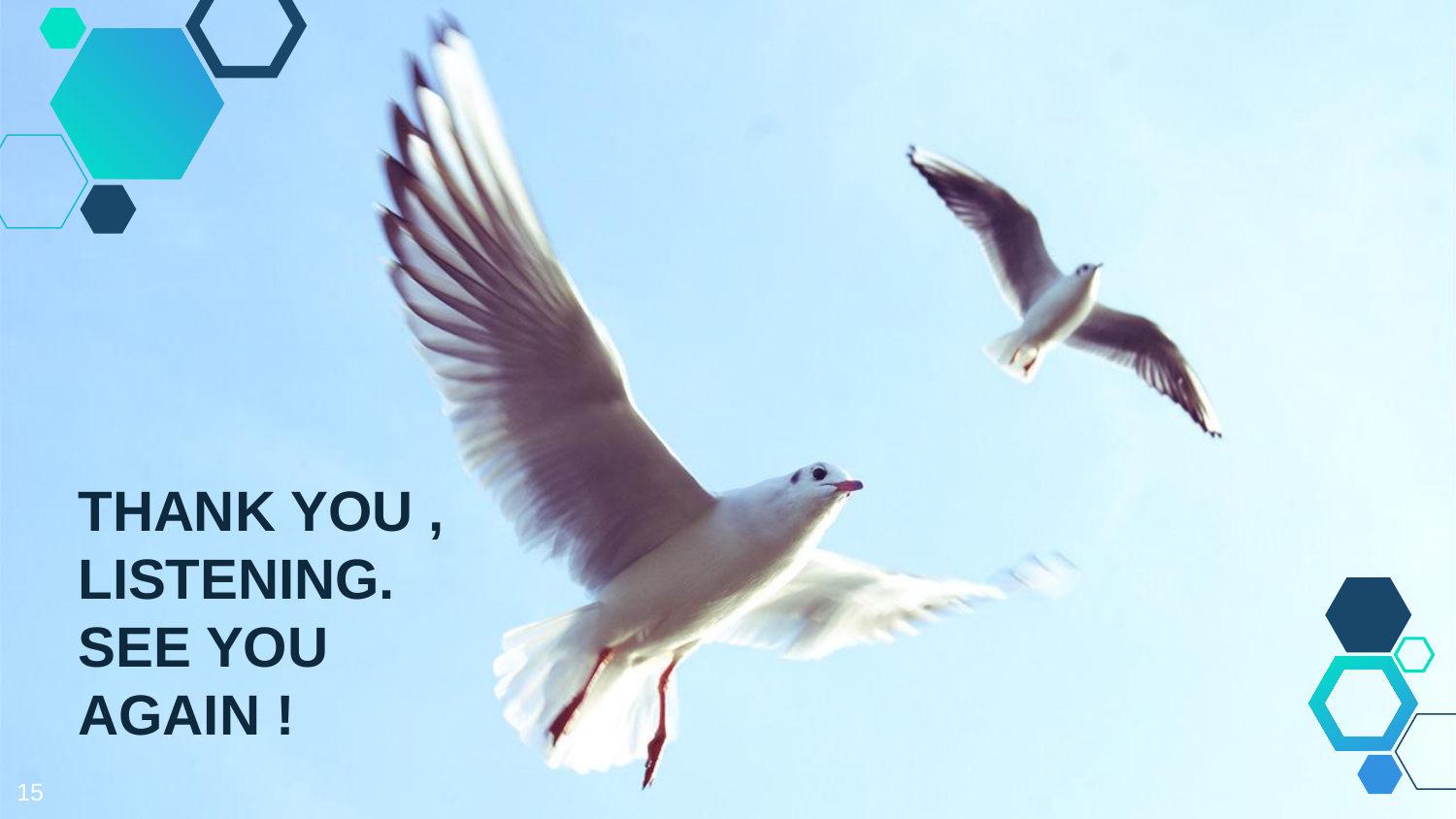

THANK YOU , LISTENING.
SEE YOU AGAIN !
15